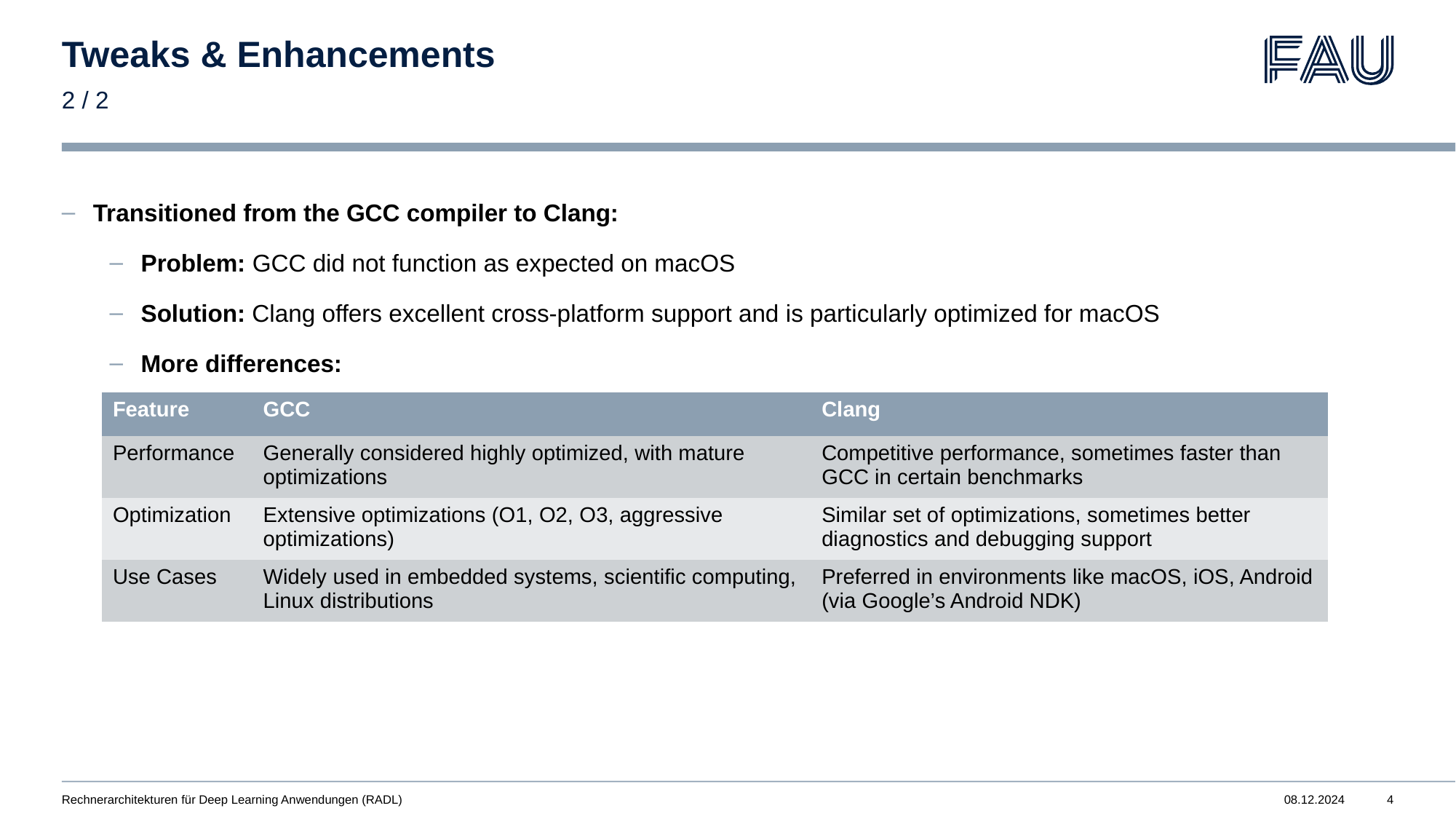

|  |
| --- |
|  |
| --- |
# Tweaks & Enhancements
|  |
| --- |
2 / 2
Transitioned from the GCC compiler to Clang:
Problem: GCC did not function as expected on macOS
Solution: Clang offers excellent cross-platform support and is particularly optimized for macOS
More differences:
| Feature | GCC | Clang |
| --- | --- | --- |
| Performance | Generally considered highly optimized, with mature optimizations | Competitive performance, sometimes faster than GCC in certain benchmarks |
| Optimization | Extensive optimizations (O1, O2, O3, aggressive optimizations) | Similar set of optimizations, sometimes better diagnostics and debugging support |
| Use Cases | Widely used in embedded systems, scientific computing, Linux distributions | Preferred in environments like macOS, iOS, Android (via Google’s Android NDK) |
Rechnerarchitekturen für Deep Learning Anwendungen (RADL)
08.12.2024
4